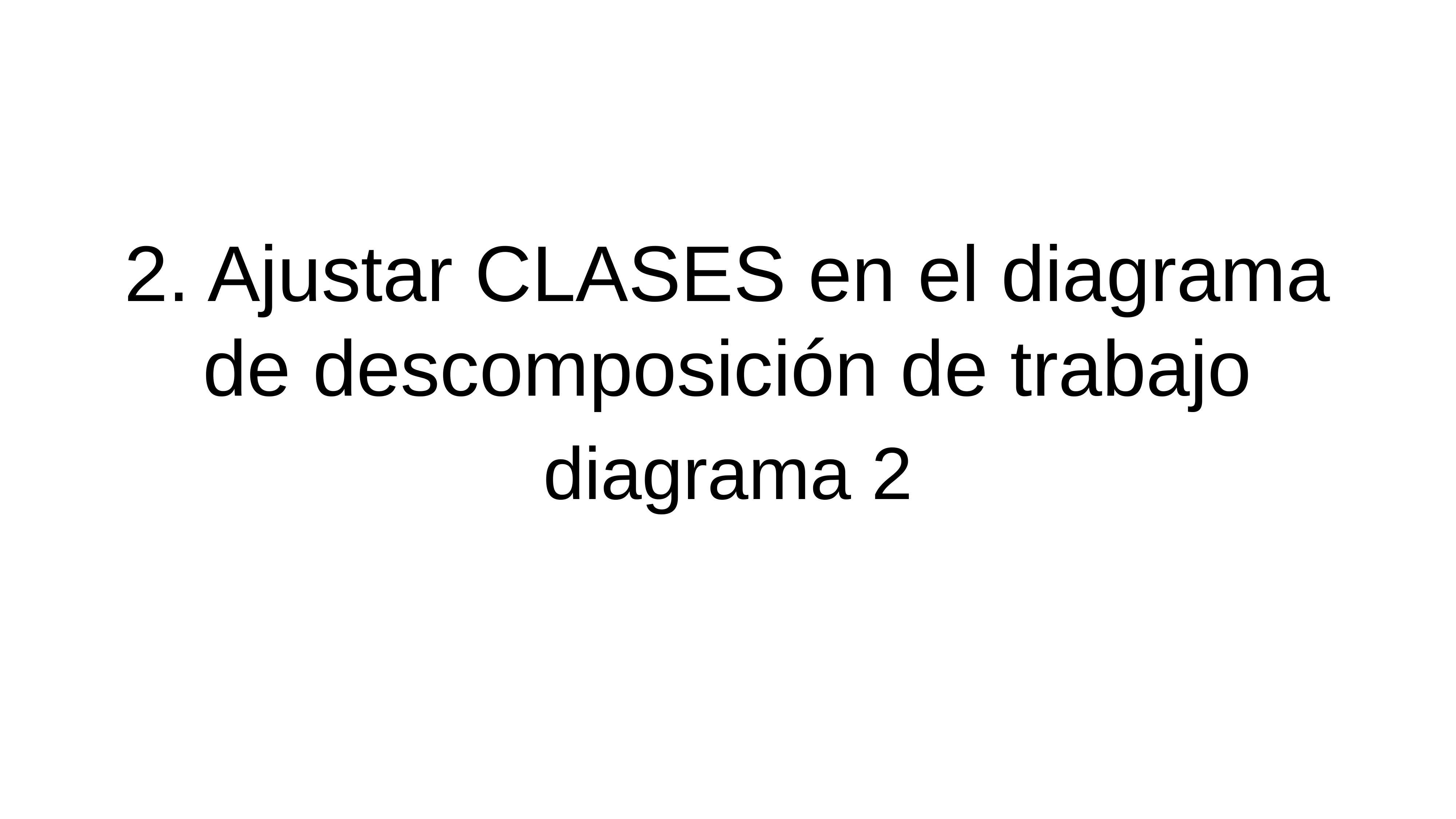

# 2. Ajustar CLASES en el diagrama de descomposición de trabajo
diagrama 2